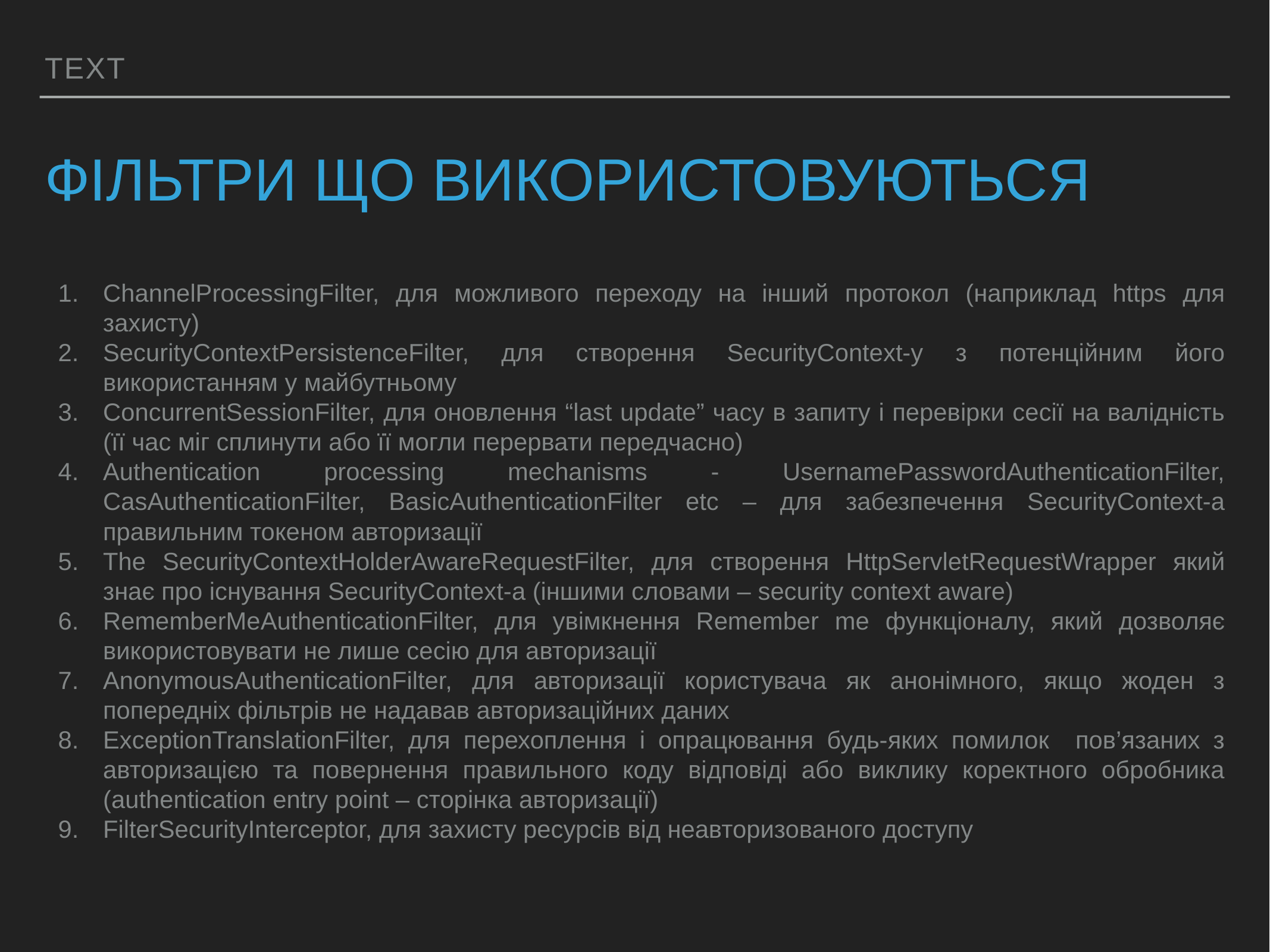

Text
# ФІльтри що використовуються
ChannelProcessingFilter, для можливого переходу на інший протокол (наприклад https для захисту)
SecurityContextPersistenceFilter, для створення SecurityContext-y з потенційним його використанням у майбутньому
ConcurrentSessionFilter, для оновлення “last update” часу в запиту і перевірки сесії на валідність (її час міг сплинути або її могли перервати передчасно)
Authentication processing mechanisms - UsernamePasswordAuthenticationFilter, CasAuthenticationFilter, BasicAuthenticationFilter etc – для забезпечення SecurityContext-а правильним токеном авторизації
The SecurityContextHolderAwareRequestFilter, для створення HttpServletRequestWrapper який знає про існування SecurityContext-а (іншими словами – security context aware)
RememberMeAuthenticationFilter, для увімкнення Remember me функціоналу, який дозволяє використовувати не лише сесію для авторизації
AnonymousAuthenticationFilter, для авторизації користувача як анонімного, якщо жоден з попередніх фільтрів не надавав авторизаційних даних
ExceptionTranslationFilter, для перехоплення і опрацювання будь-яких помилок  пов’язаних з авторизацією та повернення правильного коду відповіді або виклику коректного обробника (authentication entry point – сторінка авторизації)
FilterSecurityInterceptor, для захисту ресурсів від неавторизованого доступу